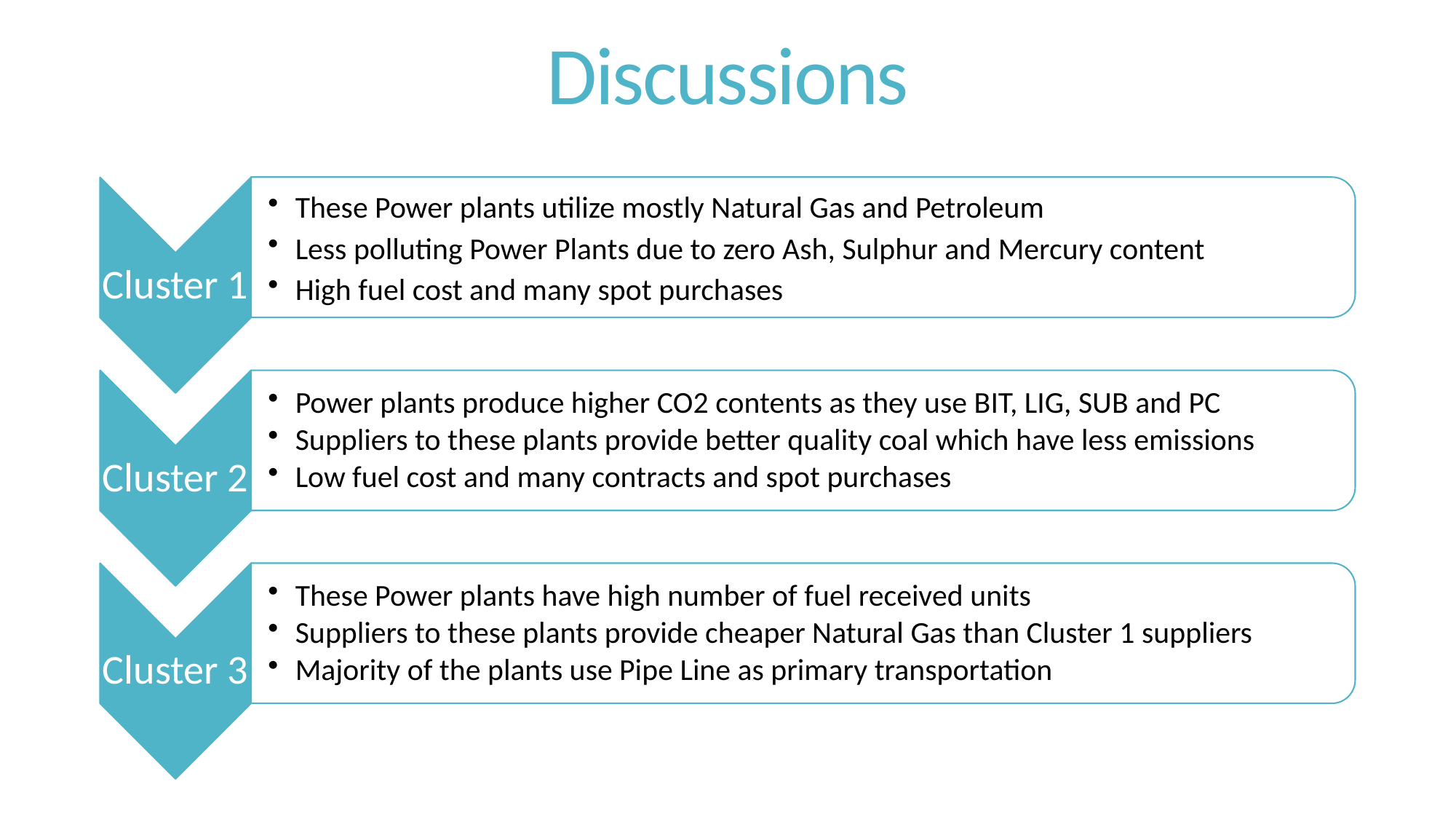

# Discussions
Cluster 1
These Power plants utilize mostly Natural Gas and Petroleum
Less polluting Power Plants due to zero Ash, Sulphur and Mercury content
High fuel cost and many spot purchases
Cluster 2
Power plants produce higher CO2 contents as they use BIT, LIG, SUB and PC
Suppliers to these plants provide better quality coal which have less emissions
Low fuel cost and many contracts and spot purchases
Cluster 3
These Power plants have high number of fuel received units
Suppliers to these plants provide cheaper Natural Gas than Cluster 1 suppliers
Majority of the plants use Pipe Line as primary transportation